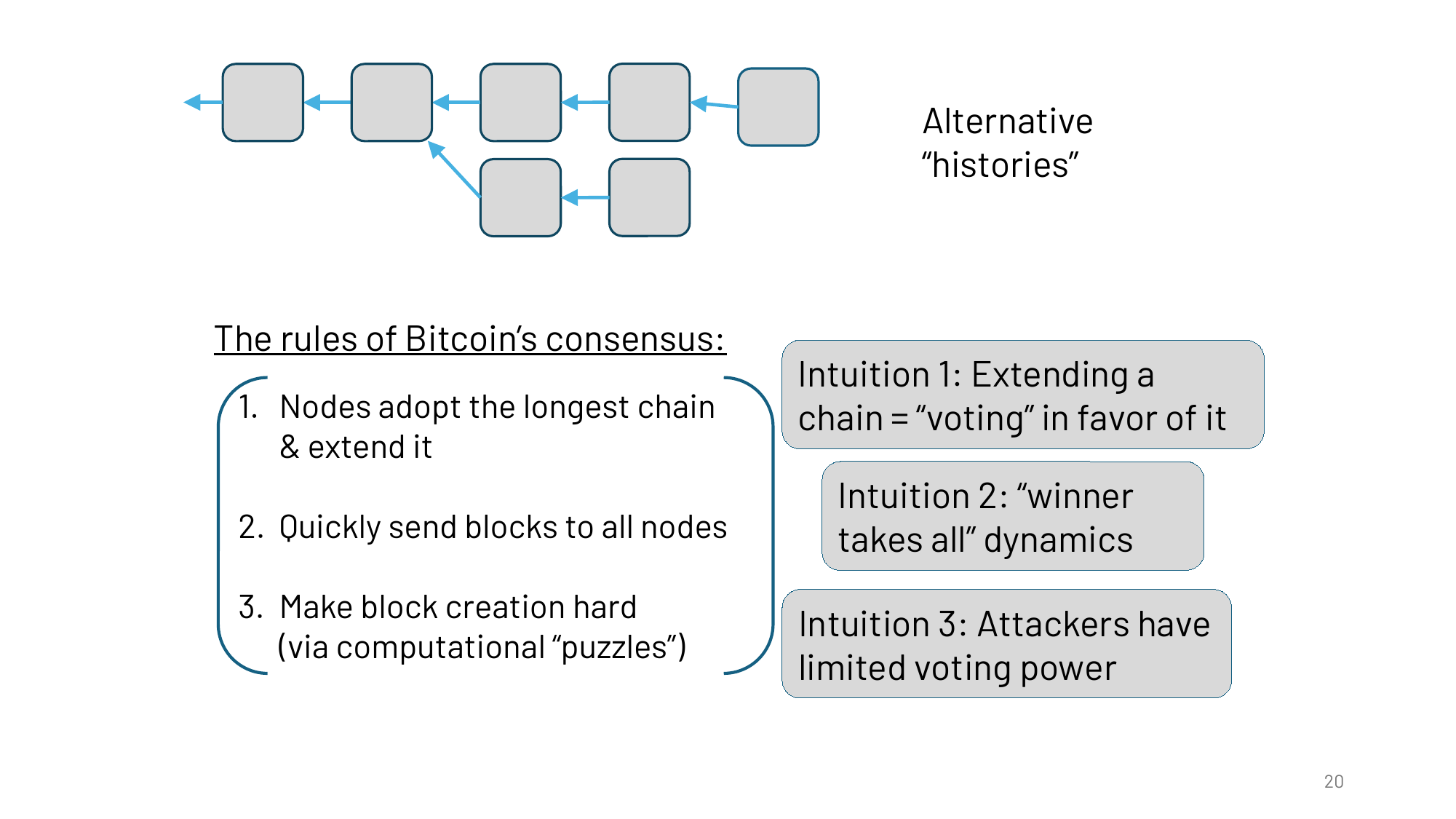

Alternative “histories”

The rules of Bitcoin’s consensus:
Intuition 1: Extending a chain = “voting” in favor of it

Nodes adopt the longest chain
& extend it

Quickly send blocks to all nodes
Make block creation hard
(via computational “puzzles”)
Intuition 2: “winner takes all” dynamics
Intuition 3: Attackers have limited voting power
20